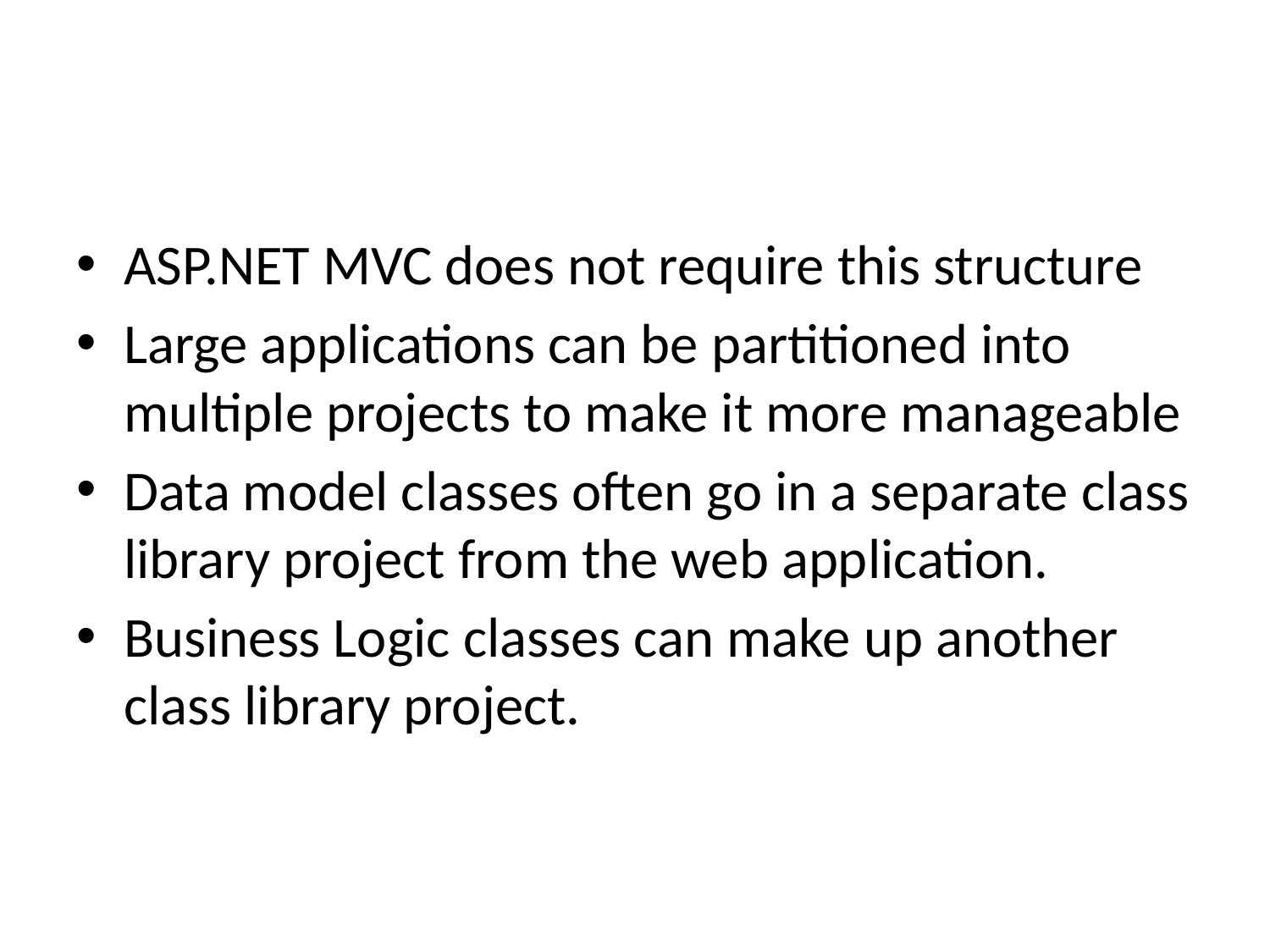

ASP.NET MVC does not require this structure
Large applications can be partitioned into multiple projects to make it more manageable
Data model classes often go in a separate class library project from the web application.
Business Logic classes can make up another class library project.